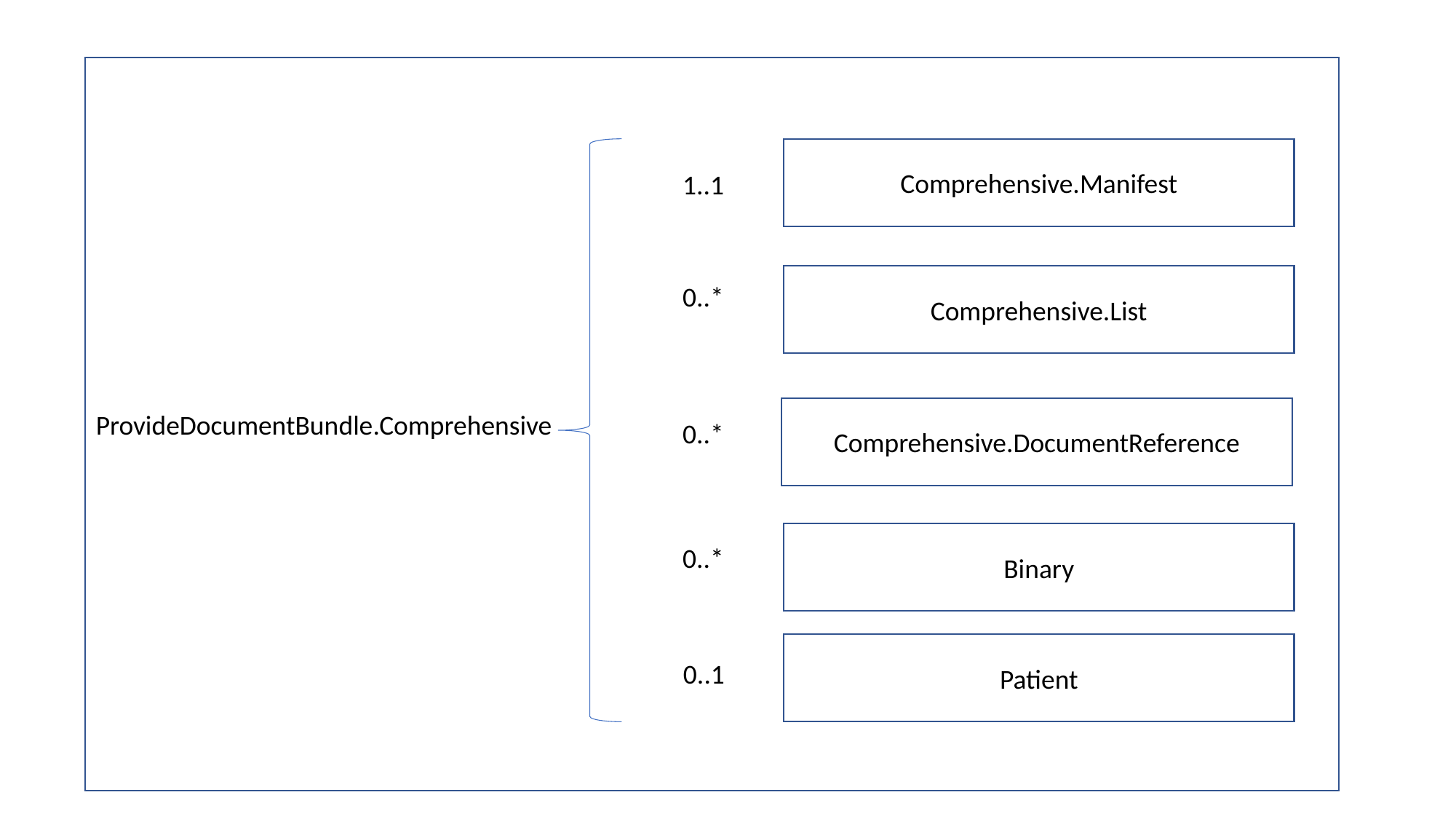

ProvideDocumentBundle.Comprehensive
Comprehensive.Manifest

1..1
Comprehensive.List
0..*
Comprehensive.DocumentReference
0..*
Binary
0..*
Patient
0..1